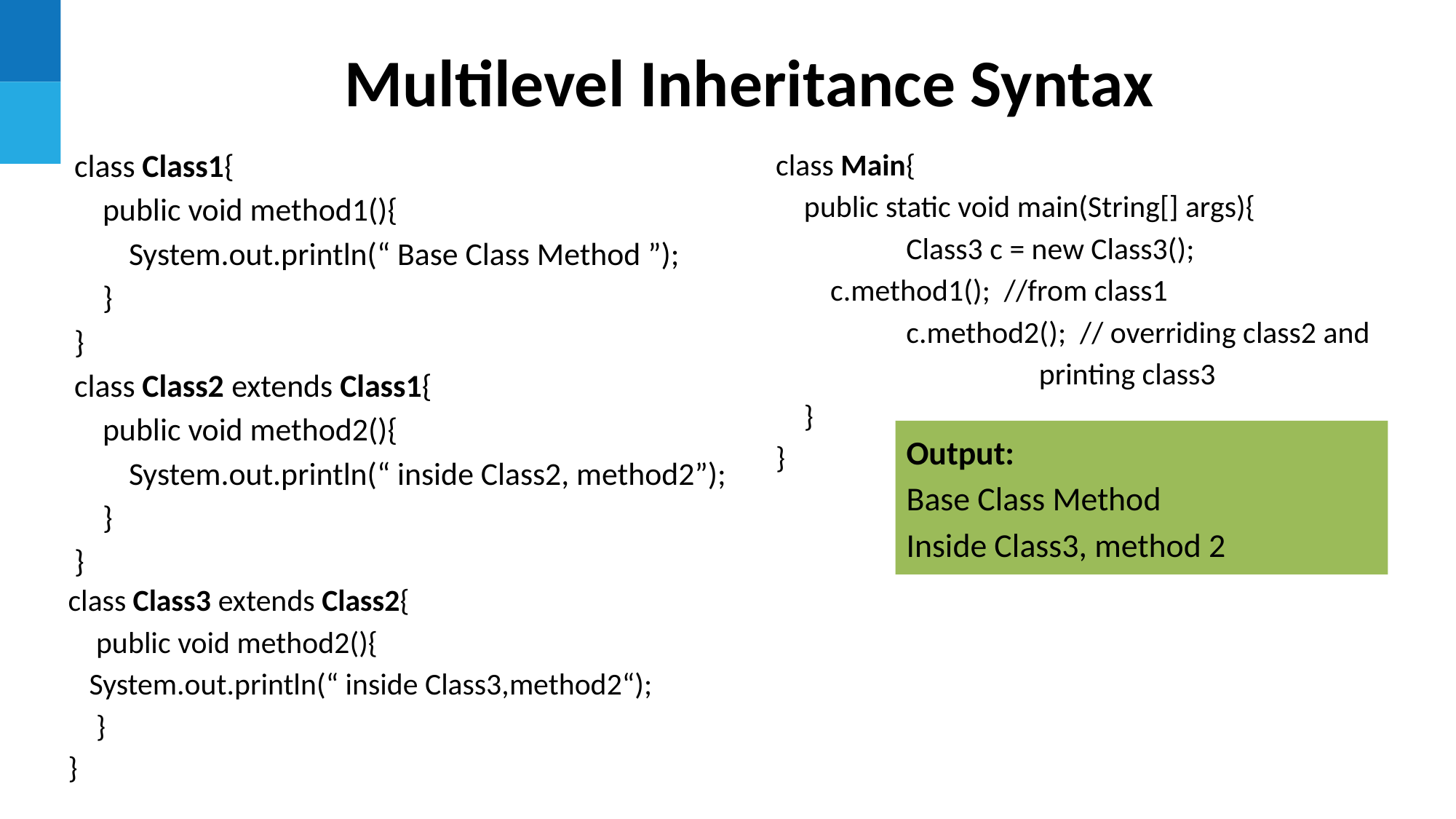

Multilevel Inheritance Syntax
class Class1{
 public void method1(){
System.out.println(“ Base Class Method ”);
 }
}
class Class2 extends Class1{
 public void method2(){
System.out.println(“ inside Class2, method2”);
 }
}
class Main{
 public static void main(String[] args){
 	Class3 c = new Class3();
c.method1();  //from class1
 	c.method2();  // overriding class2 and
                                   printing class3
 }
}
Output:
Base Class Method
Inside Class3, method 2
class Class3 extends Class2{
 public void method2(){
System.out.println(“ inside Class3,method2“);
 }
}